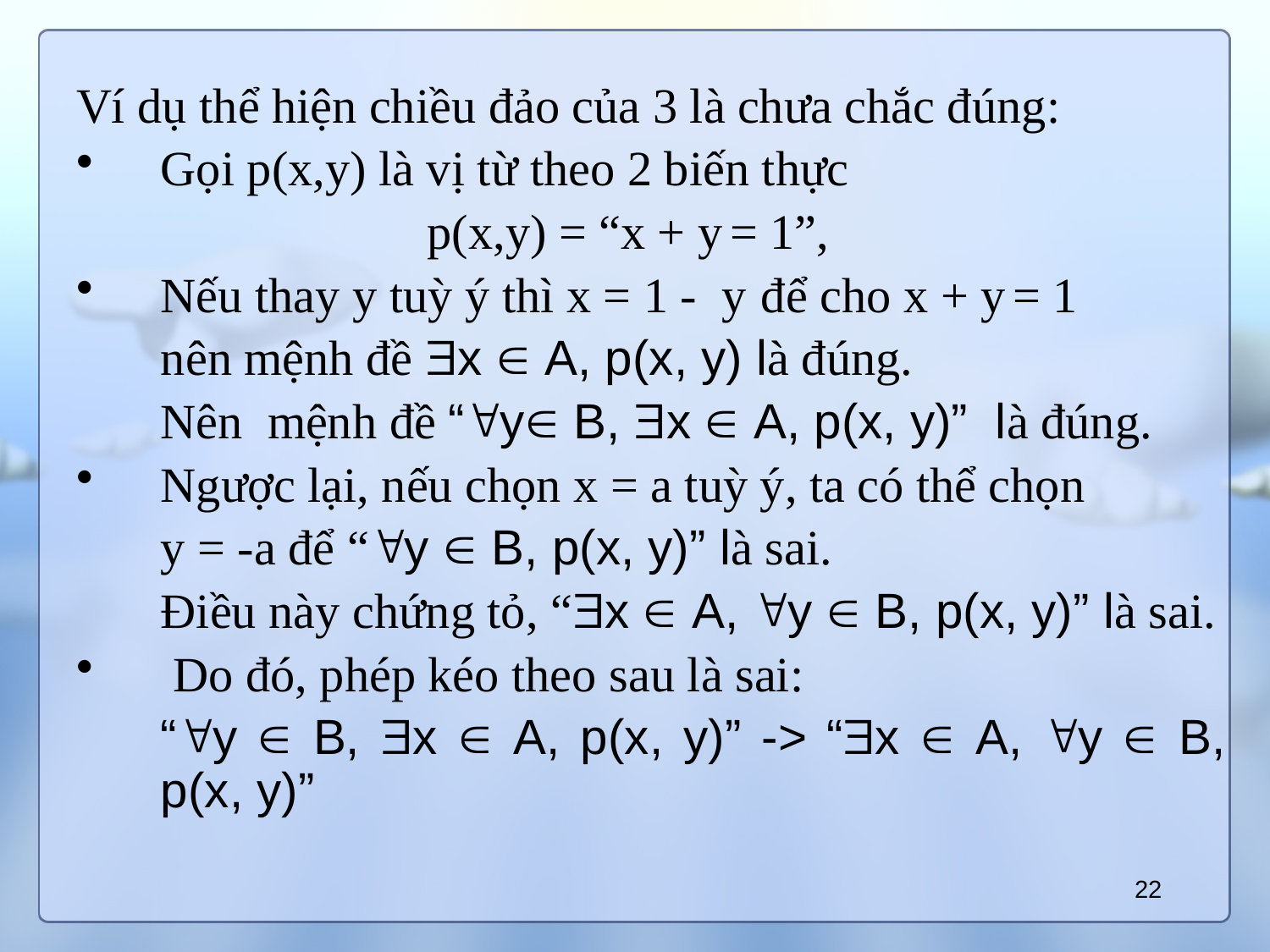

Ví dụ thể hiện chiều đảo của 3 là chưa chắc đúng:
Gọi p(x,y) là vị từ theo 2 biến thực
			 p(x,y) = “x + y = 1”,
Nếu thay y tuỳ ý thì x = 1 -  y  để cho x + y = 1
	nên mệnh đề ∃x ∈ A, p(x, y) là đúng.
	Nên  mệnh đề “∀y∈ B, ∃x ∈ A, p(x, y)”  là đúng.
Ngược lại, nếu chọn x = a tuỳ ý, ta có thể chọn
	y = -a để “∀y ∈ B, p(x, y)” là sai.
	Điều này chứng tỏ, “∃x ∈ A, ∀y ∈ B, p(x, y)” là sai.
 Do đó, phép kéo theo sau là sai:
	“∀y ∈ B, ∃x ∈ A, p(x, y)” -> “∃x ∈ A, ∀y ∈ B, p(x, y)”

22